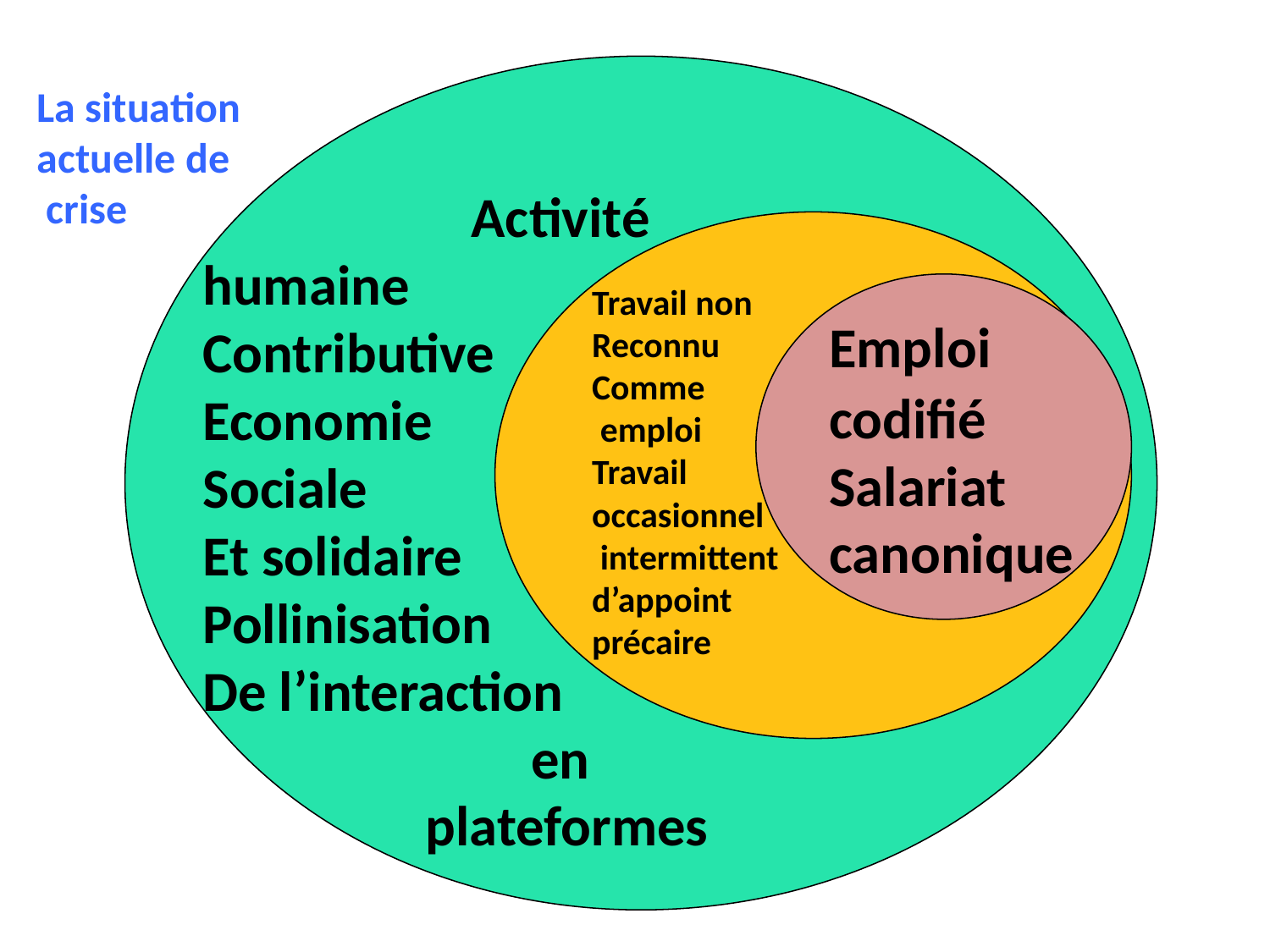

La situation actuelle de
 crise

Activité
humaine
Contributive
Economie
Sociale
Et solidaire
Pollinisation
De l’interaction
en
plateformes

Travail non
Reconnu
Comme
 emploi
Travail
occasionnel
 intermittent
d’appoint
précaire

Emploi codifié
Salariat canonique